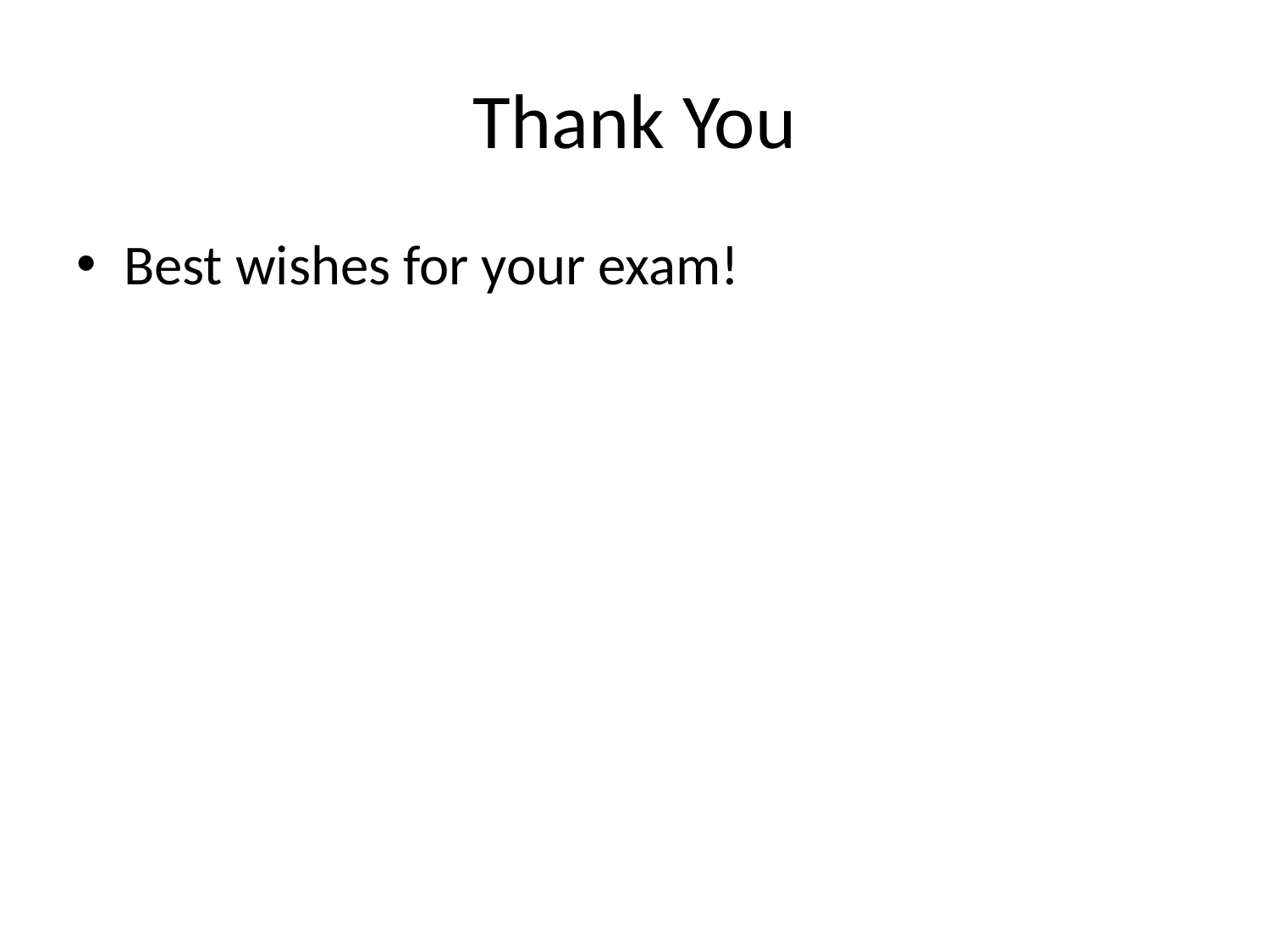

# Thank You
Best wishes for your exam!